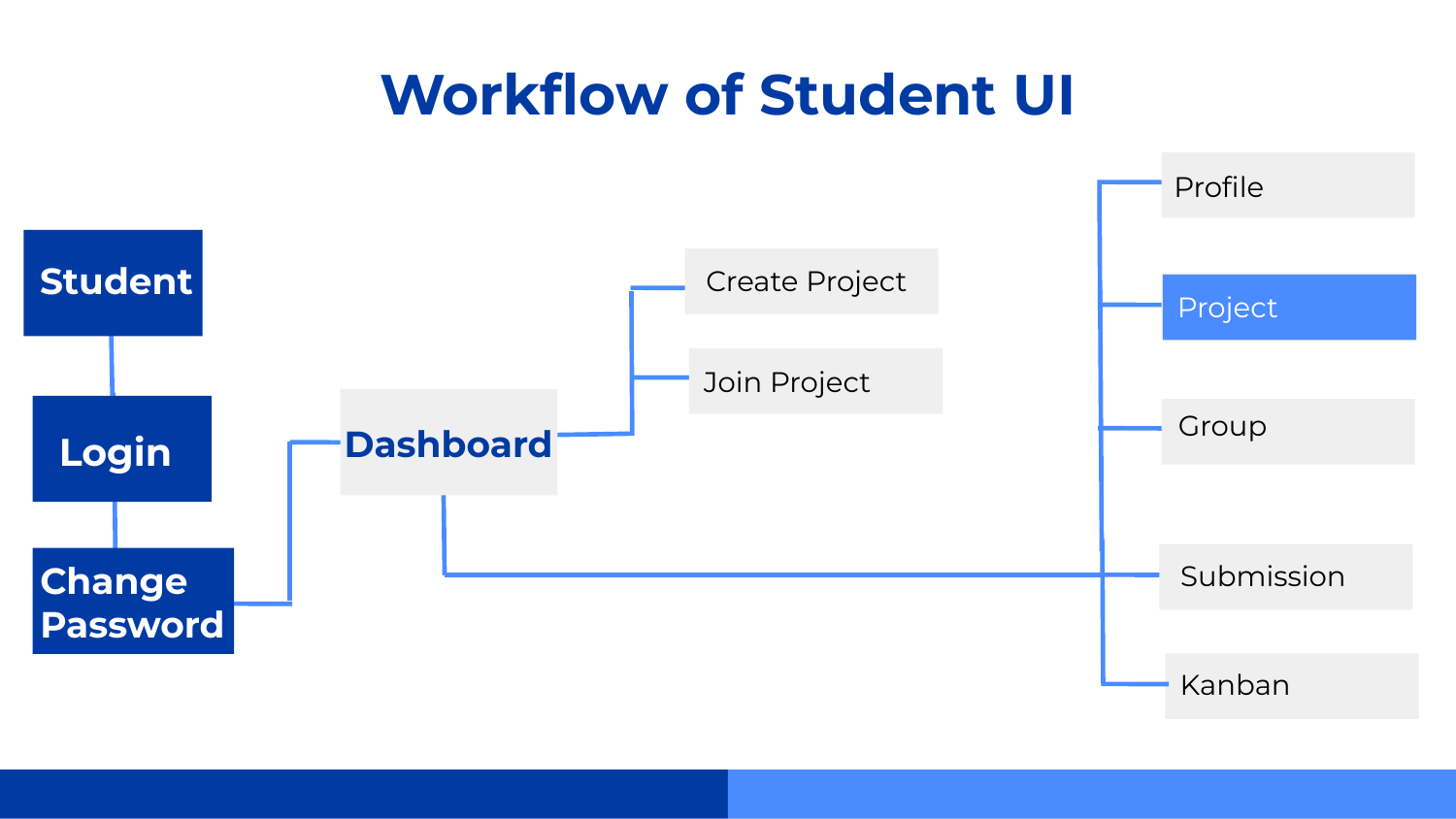

# Workflow of Student UI

Profile

Student

Create Project

Project
Join Project
Create Project

Group

Dashboard
Login
Change Password

Submission

Kanban